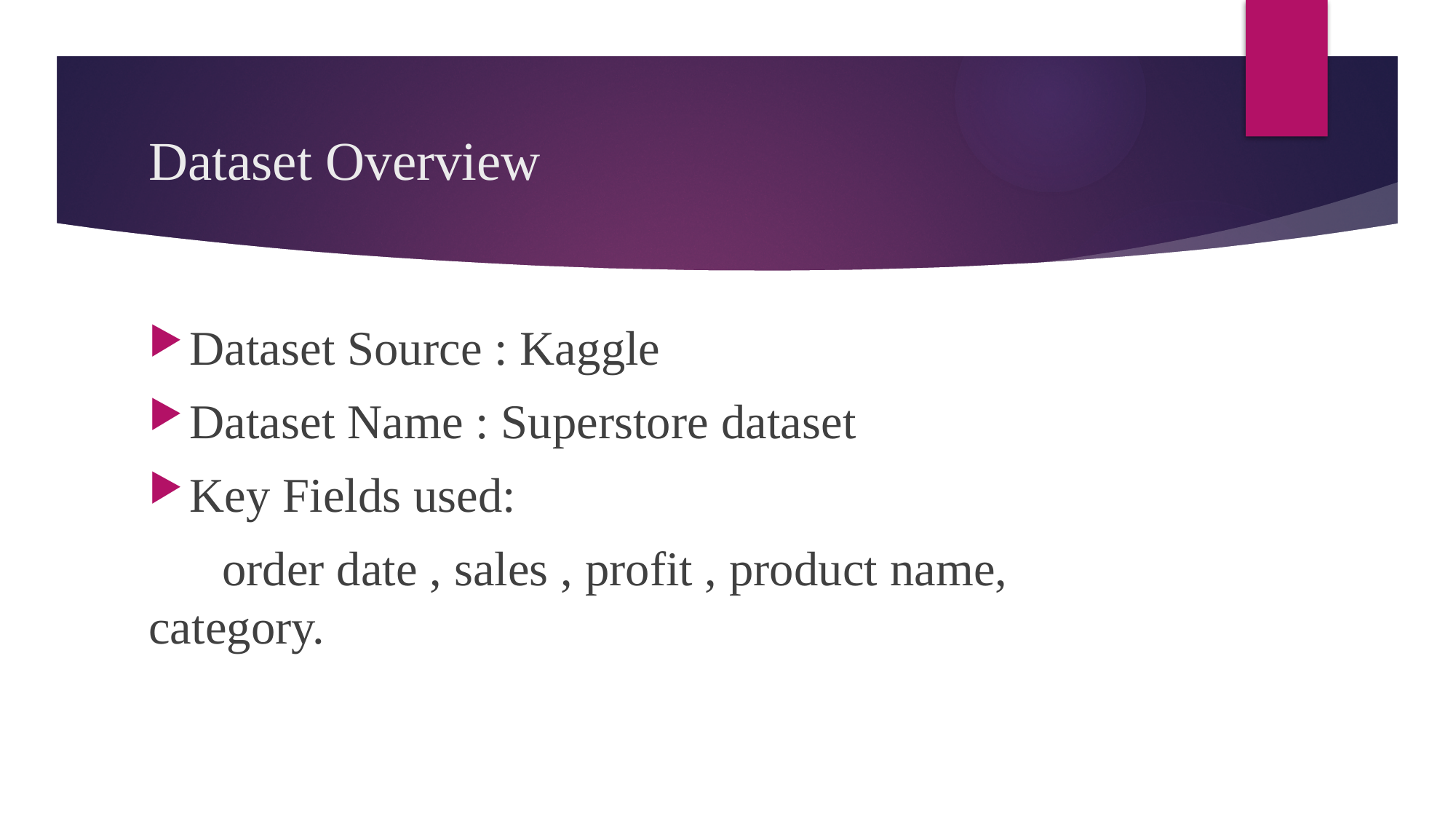

# Dataset Overview
Dataset Source : Kaggle
Dataset Name : Superstore dataset
Key Fields used:
      order date , sales , profit , product name, category.